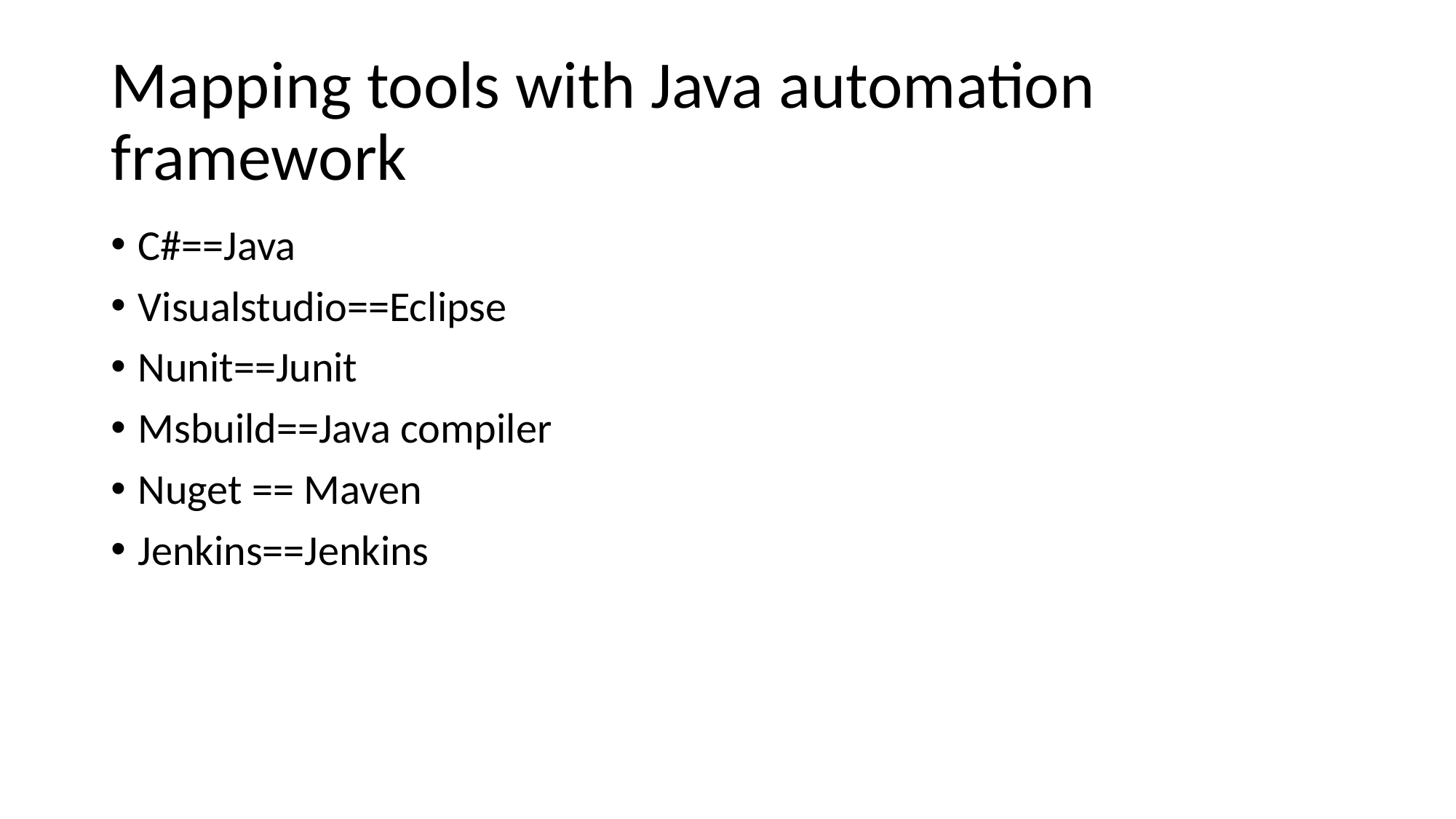

# Mapping tools with Java automation framework
C#==Java
Visualstudio==Eclipse
Nunit==Junit
Msbuild==Java compiler
Nuget == Maven
Jenkins==Jenkins